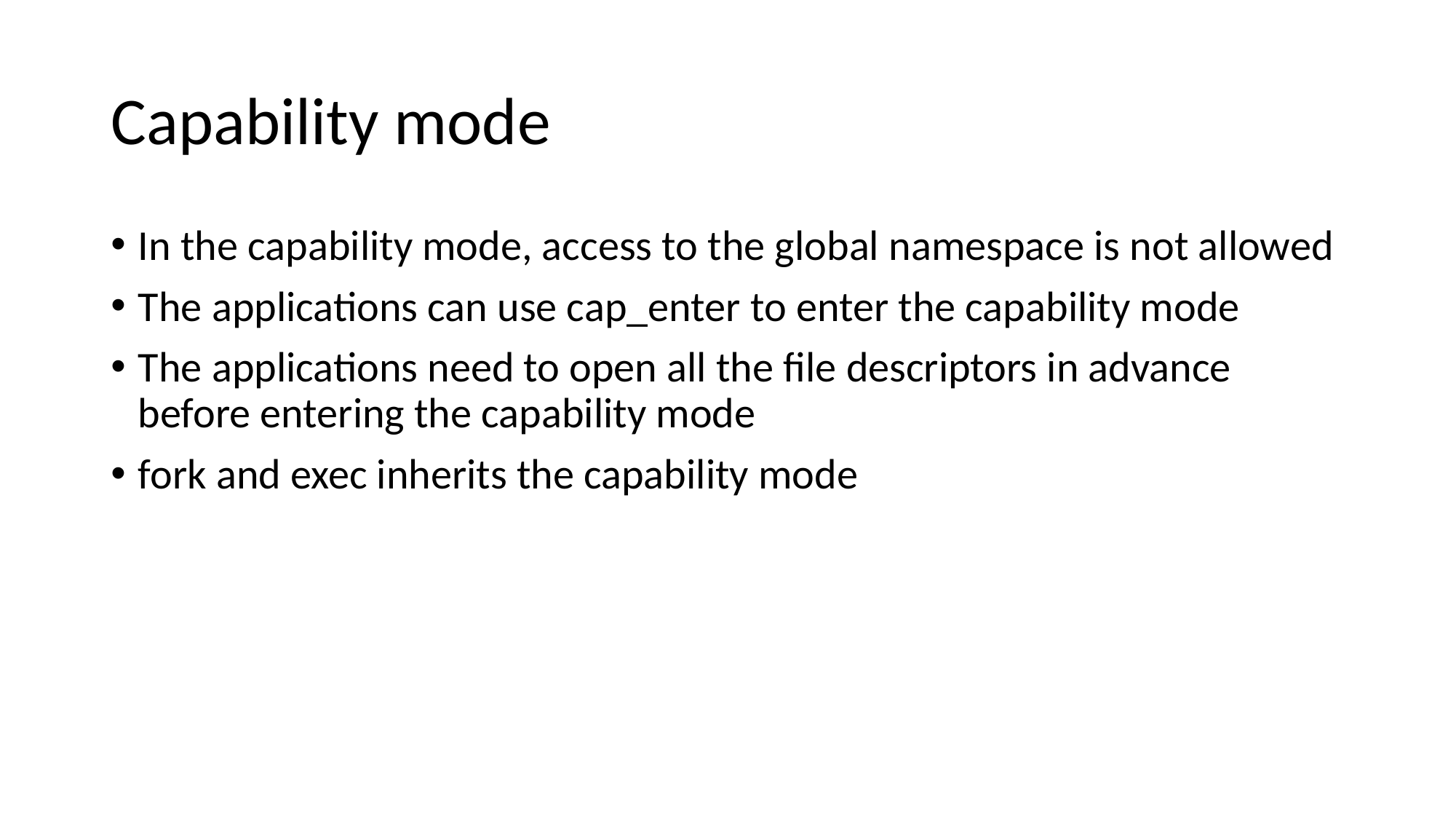

# Capability mode
In the capability mode, access to the global namespace is not allowed
The applications can use cap_enter to enter the capability mode
The applications need to open all the file descriptors in advance before entering the capability mode
fork and exec inherits the capability mode